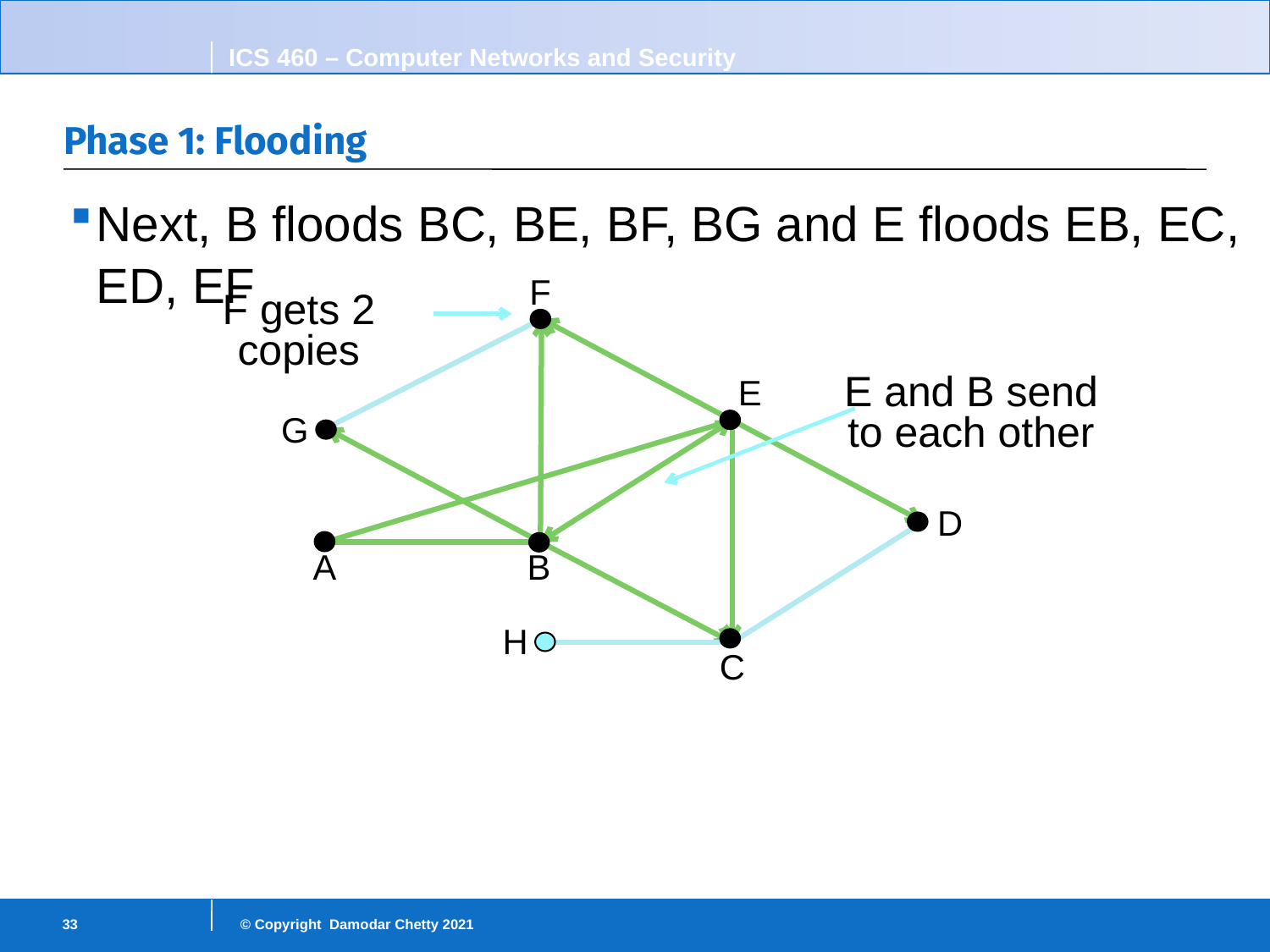

# Phase 1: Flooding
Next, B floods BC, BE, BF, BG and E floods EB, EC, ED, EF
F

E
G

D

B
A
H

C
F gets 2 copies
E and B send to each other
33